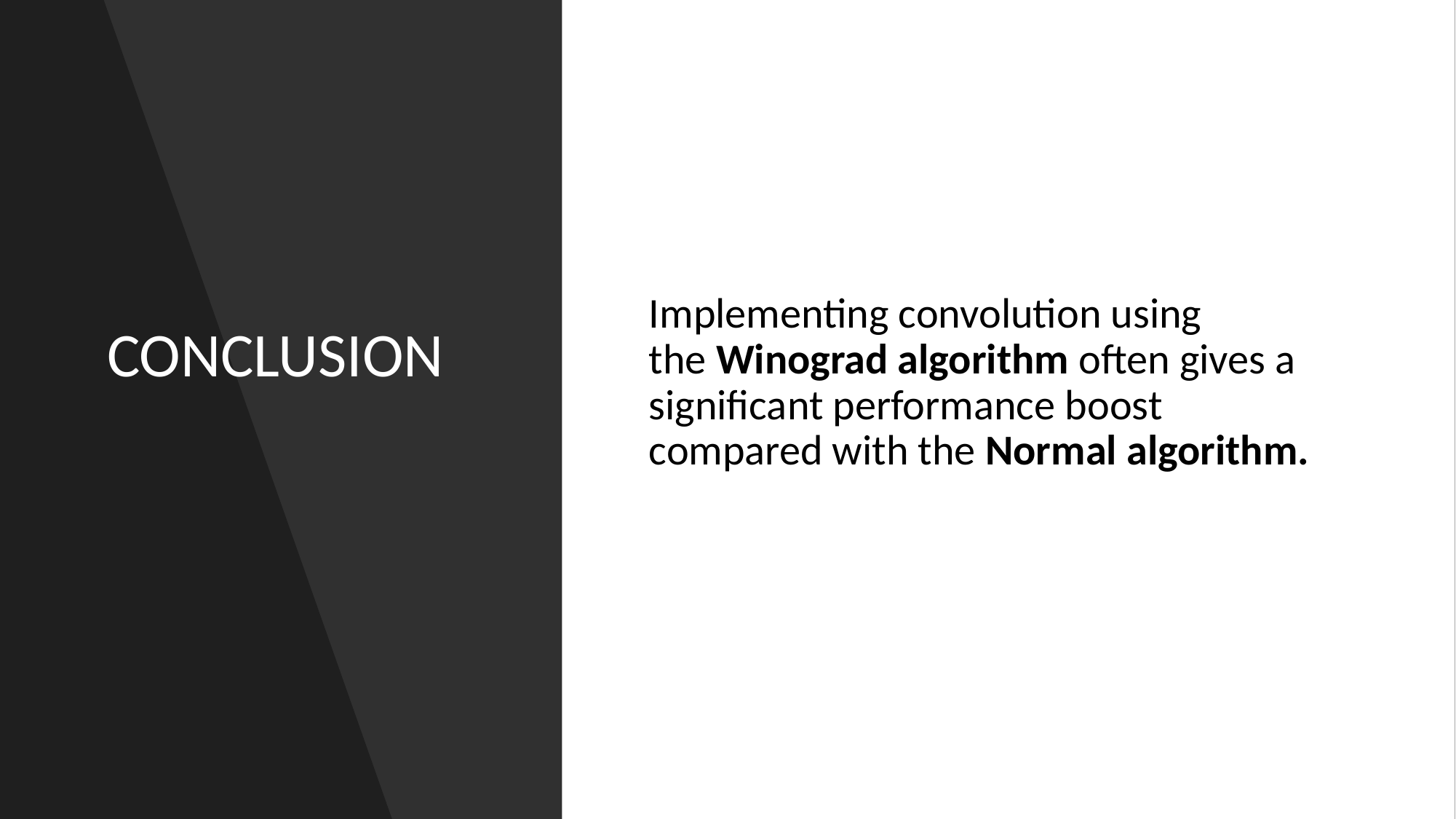

# CONCLUSION
Implementing convolution using the Winograd algorithm often gives a significant performance boost compared with the Normal algorithm.